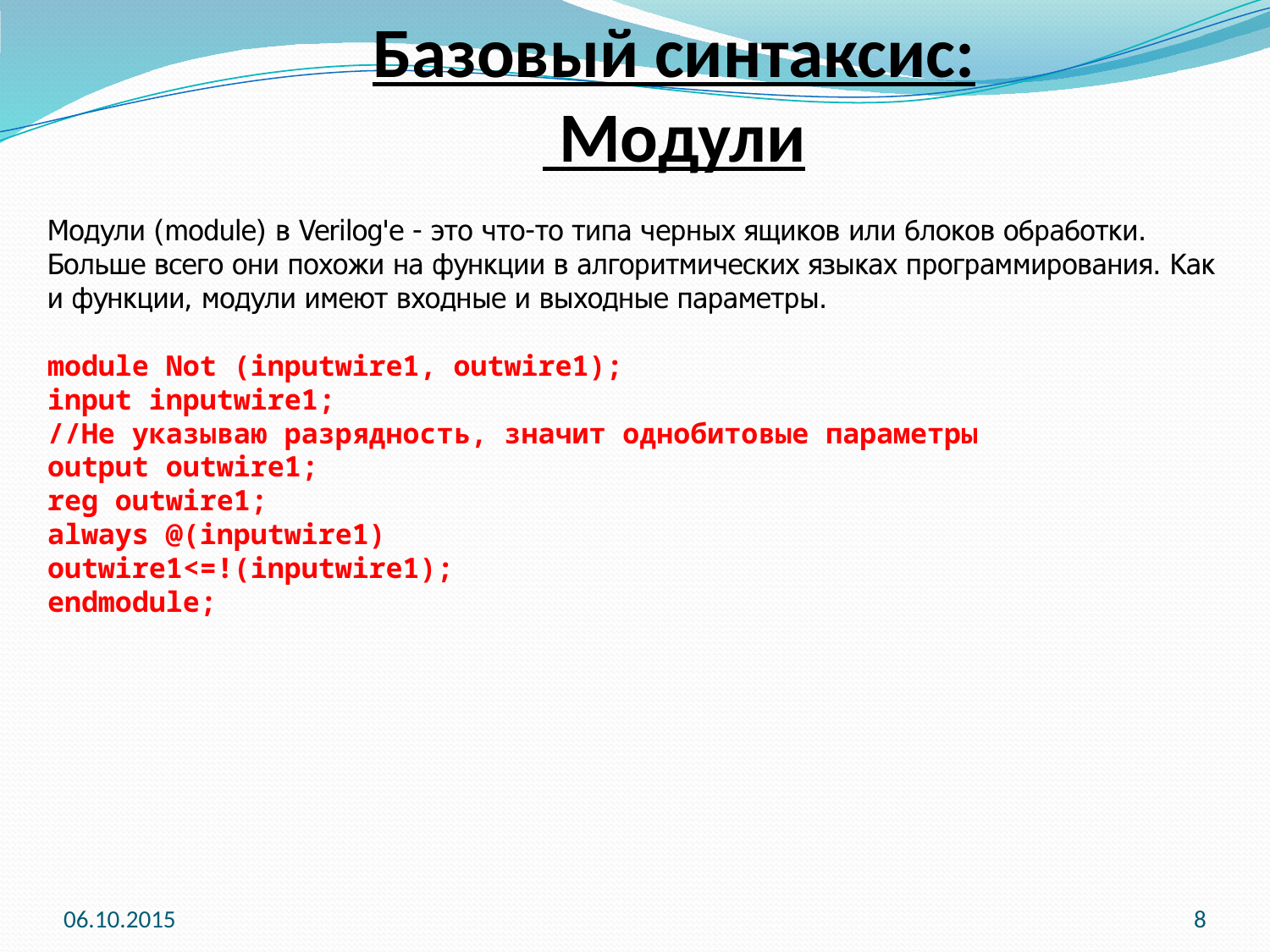

Базовый синтаксис:
 Модули

Модули (module) в Verilog'е - это что-то типа черных ящиков или блоков обработки. Больше всего они похожи на функции в алгоритмических языках программирования. Как и функции, модули имеют входные и выходные параметры.

module Not (inputwire1, outwire1);
input inputwire1;         
//Не указываю разрядность, значит однобитовые параметры
output outwire1;
reg outwire1;
always @(inputwire1)
outwire1<=!(inputwire1);
endmodule;
06.10.2015
8